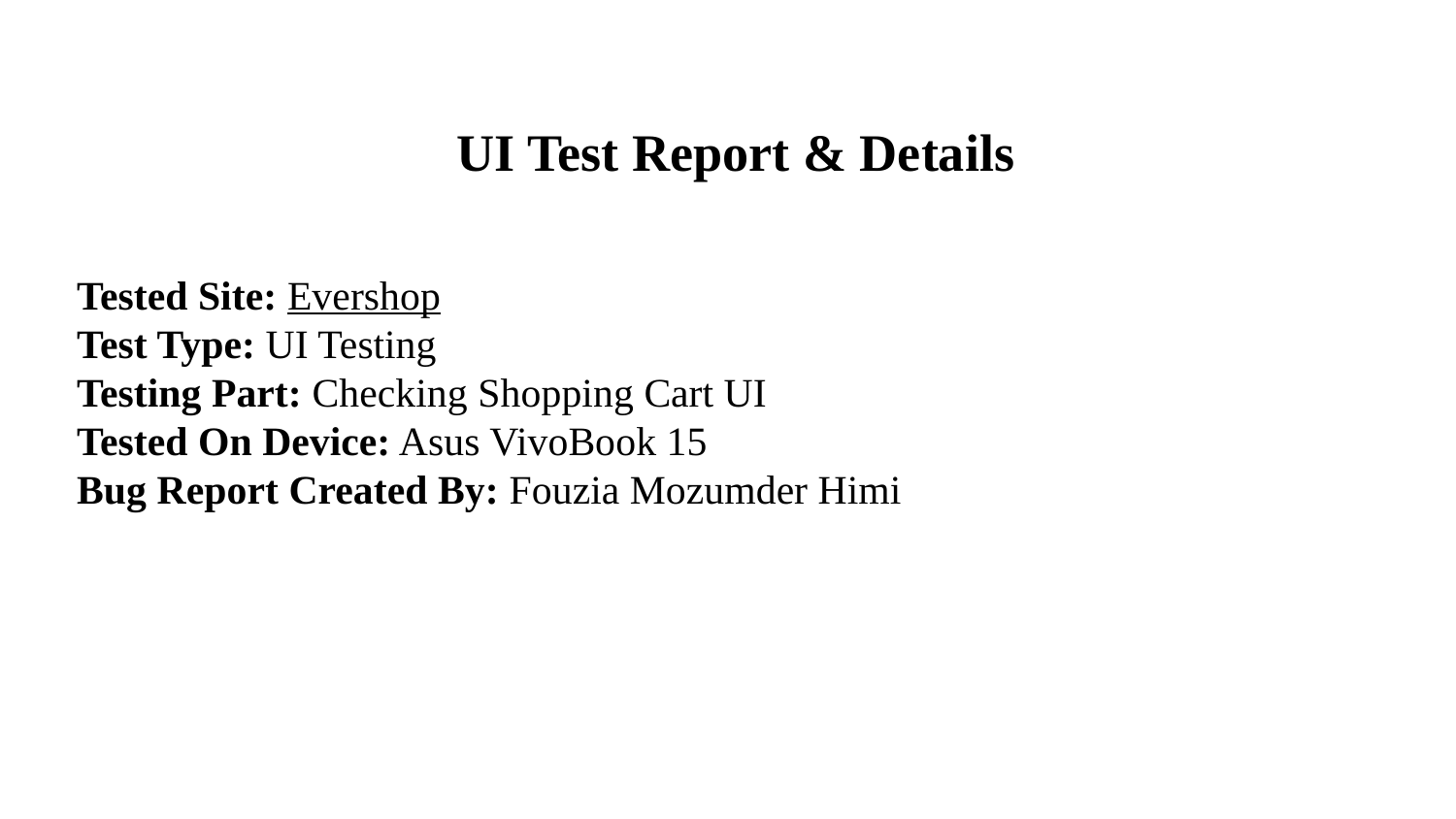

# UI Test Report & Details
Tested Site: Evershop
Test Type: UI Testing
Testing Part: Checking Shopping Cart UI
Tested On Device: Asus VivoBook 15
Bug Report Created By: Fouzia Mozumder Himi